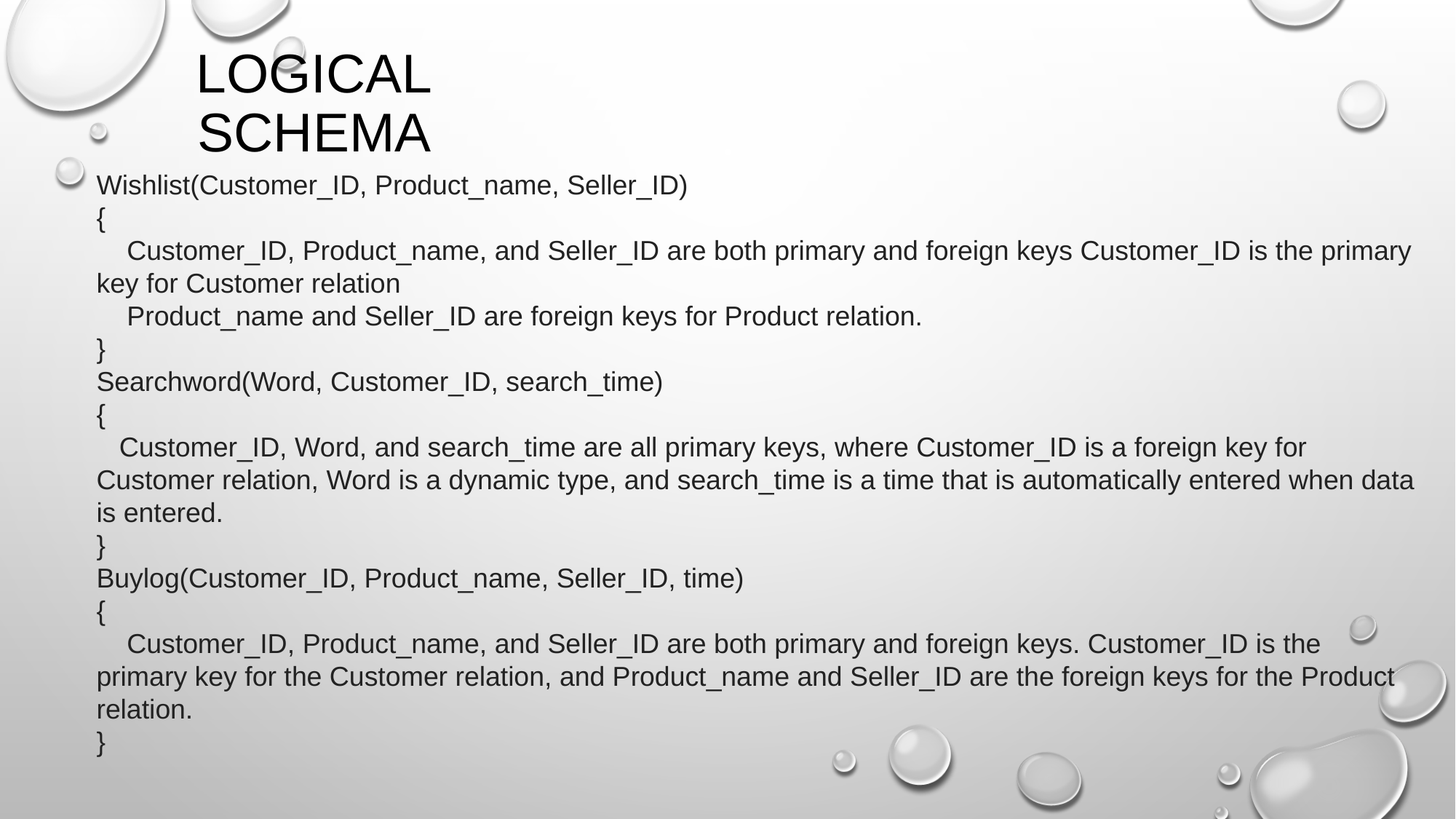

# Logical schema
Wishlist(Customer_ID, Product_name, Seller_ID)
{
    Customer_ID, Product_name, and Seller_ID are both primary and foreign keys Customer_ID is the primary key for Customer relation
    Product_name and Seller_ID are foreign keys for Product relation.
}
Searchword(Word, Customer_ID, search_time)
{
   Customer_ID, Word, and search_time are all primary keys, where Customer_ID is a foreign key for Customer relation, Word is a dynamic type, and search_time is a time that is automatically entered when data is entered.
}
Buylog(Customer_ID, Product_name, Seller_ID, time)
{
    Customer_ID, Product_name, and Seller_ID are both primary and foreign keys. Customer_ID is the primary key for the Customer relation, and Product_name and Seller_ID are the foreign keys for the Product relation.
}